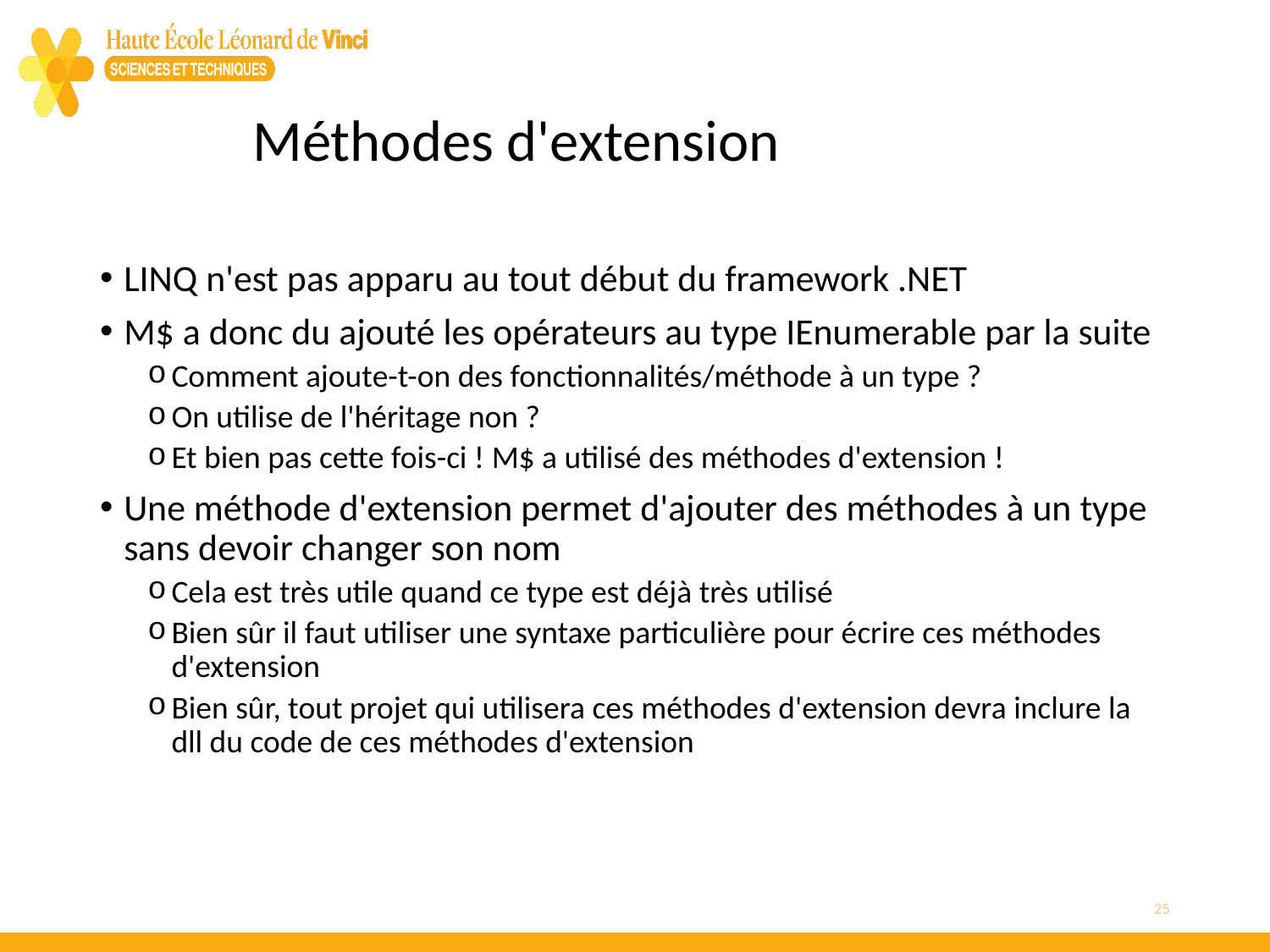

# Méthodes d'extension
LINQ n'est pas apparu au tout début du framework .NET
M$ a donc du ajouté les opérateurs au type IEnumerable par la suite
Comment ajoute-t-on des fonctionnalités/méthode à un type ?
On utilise de l'héritage non ?
Et bien pas cette fois-ci ! M$ a utilisé des méthodes d'extension !
Une méthode d'extension permet d'ajouter des méthodes à un type sans devoir changer son nom
Cela est très utile quand ce type est déjà très utilisé
Bien sûr il faut utiliser une syntaxe particulière pour écrire ces méthodes d'extension
Bien sûr, tout projet qui utilisera ces méthodes d'extension devra inclure la dll du code de ces méthodes d'extension

25